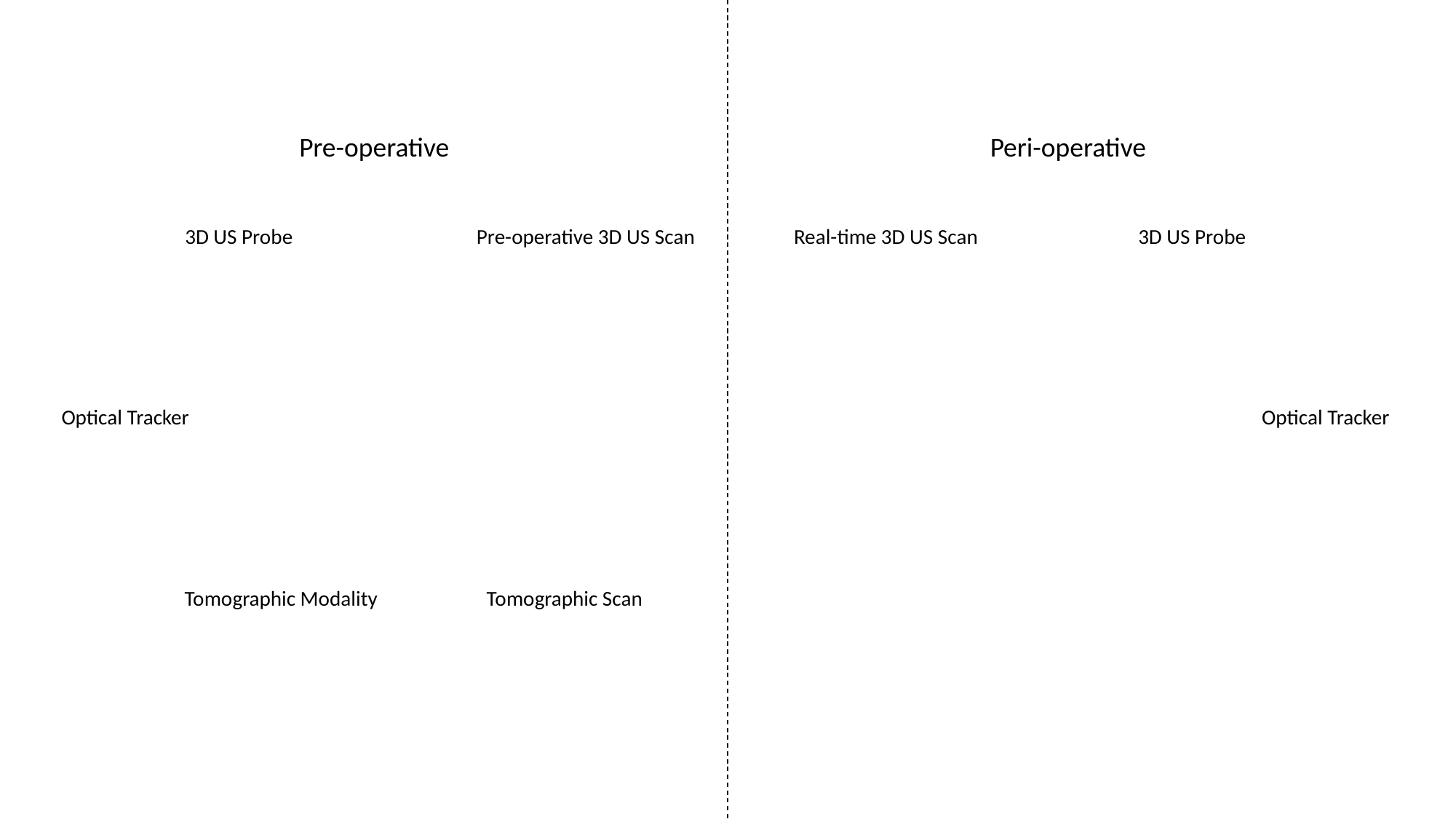

Pre-operative
Peri-operative
3D US Probe
Pre-operative 3D US Scan
3D US Probe
Real-time 3D US Scan
Optical Tracker
Optical Tracker
Tomographic Scan
Tomographic Modality